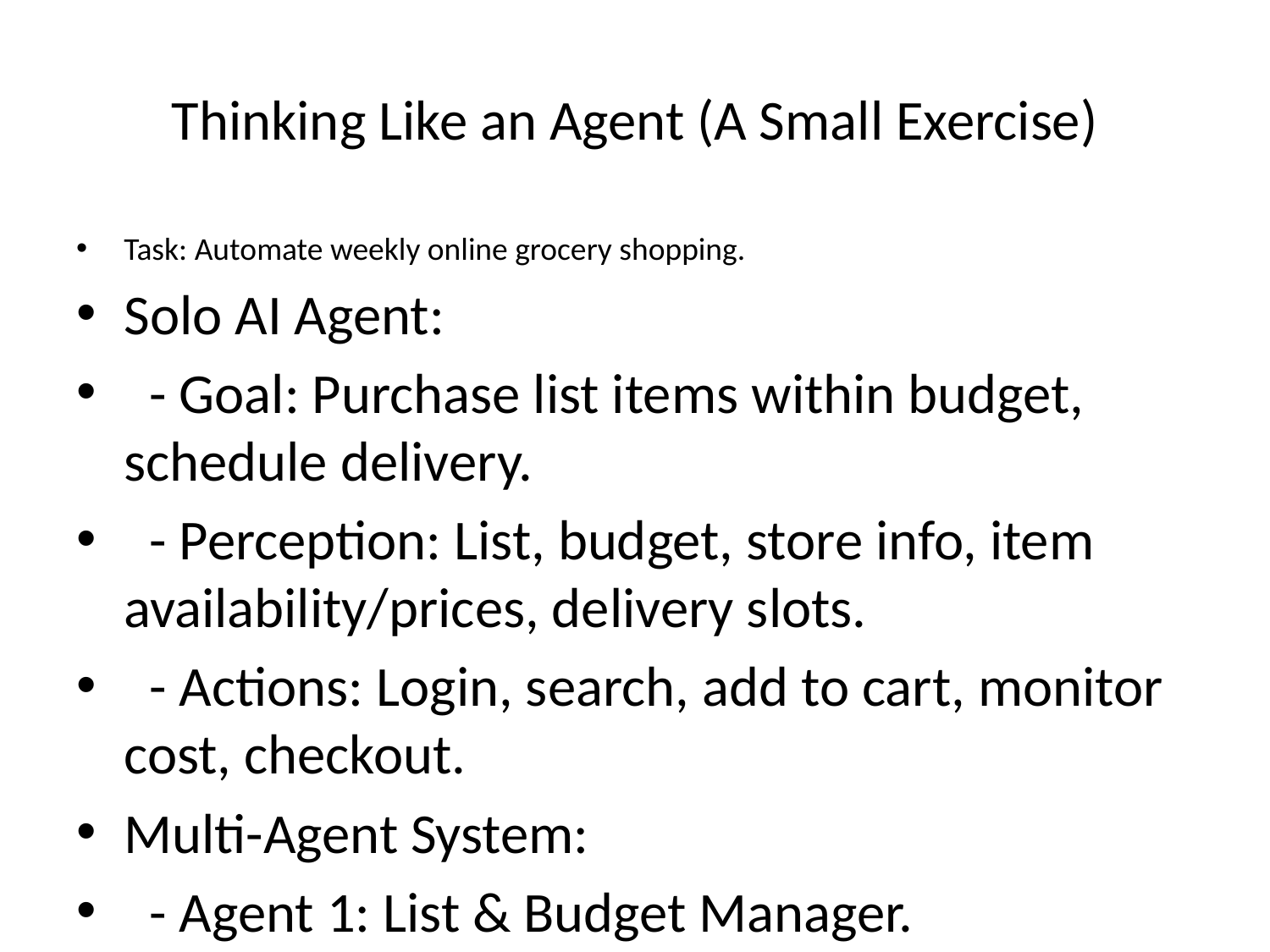

# Thinking Like an Agent (A Small Exercise)
Task: Automate weekly online grocery shopping.
Solo AI Agent:
  - Goal: Purchase list items within budget, schedule delivery.
  - Perception: List, budget, store info, item availability/prices, delivery slots.
  - Actions: Login, search, add to cart, monitor cost, checkout.
Multi-Agent System:
  - Agent 1: List & Budget Manager.
  - Agent 2: Price Comparison Shopper (searches multiple stores).
  - Agent 3: Inventory & Substitution Specialist.
  - Agent 4: Checkout & Delivery Coordinator.
MAS Benefits: Potential cost savings, resilience to stock issues, parallel processing.